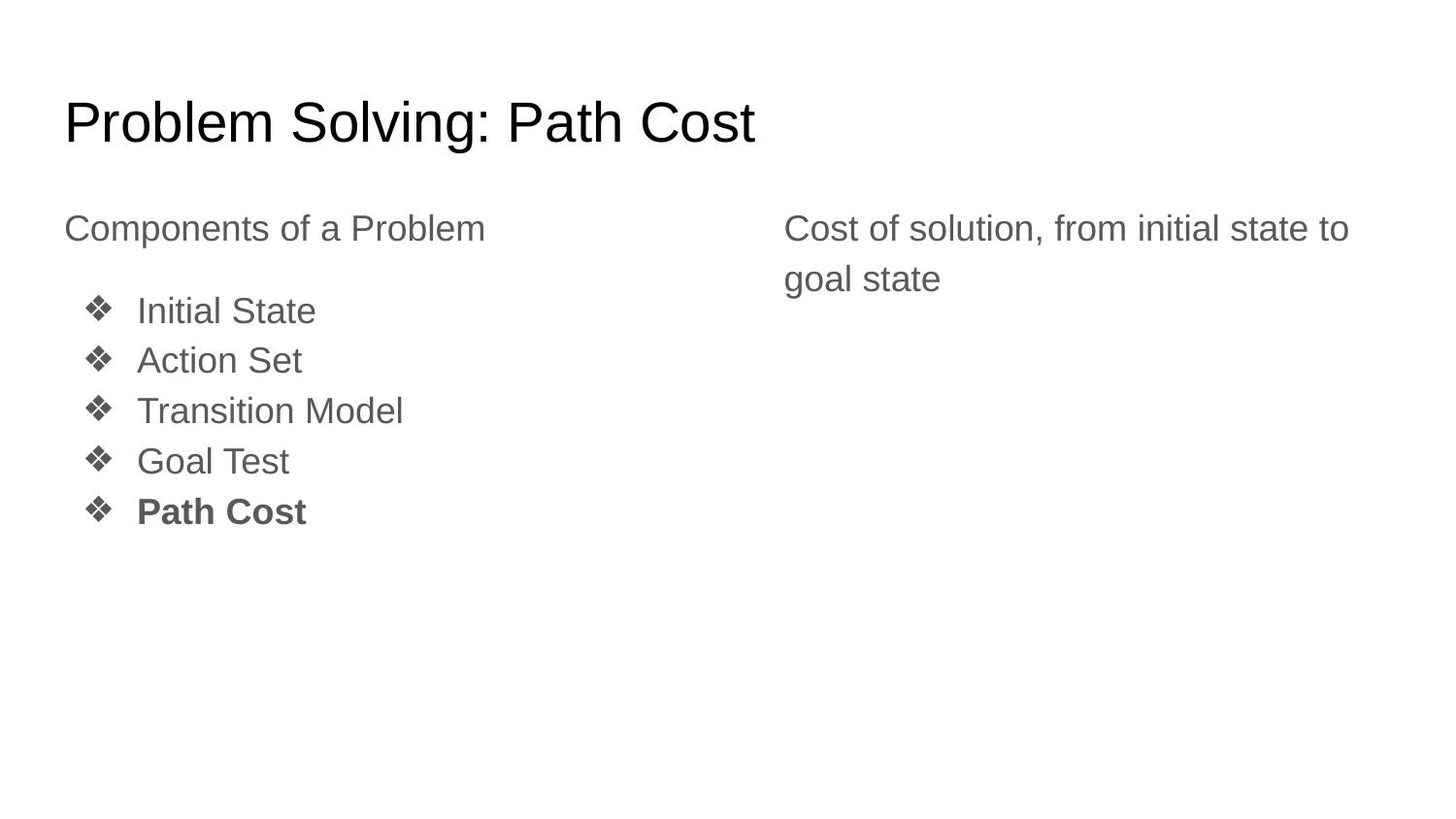

# Problem Solving: Path Cost
Components of a Problem
Initial State
Action Set
Transition Model
Goal Test
Path Cost
Cost of solution, from initial state to goal state